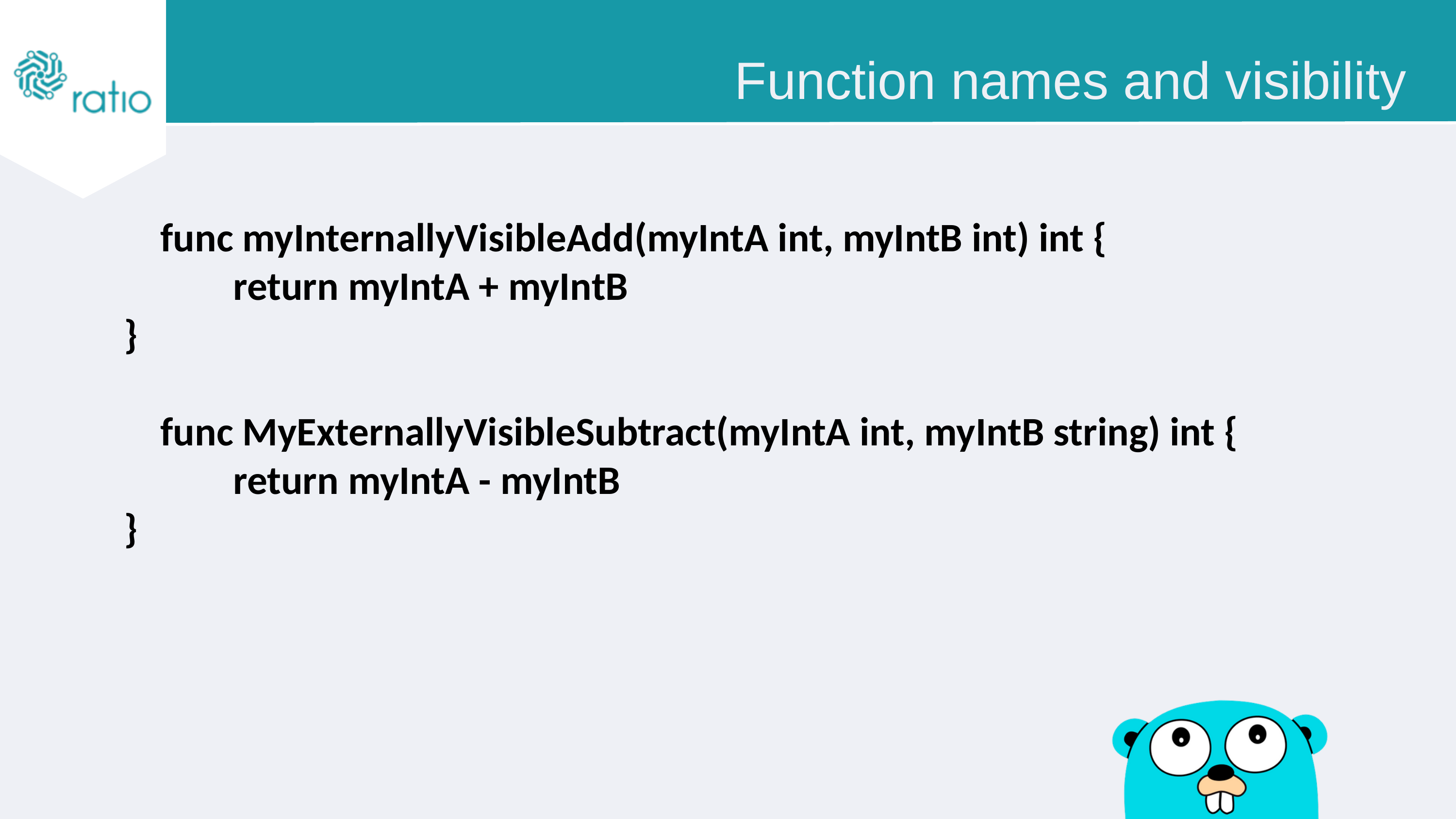

Function names and visibility

	func myInternallyVisibleAdd(myIntA int, myIntB int) int {
		return myIntA + myIntB
}

	func MyExternallyVisibleSubtract(myIntA int, myIntB string) int {
		return myIntA - myIntB
}